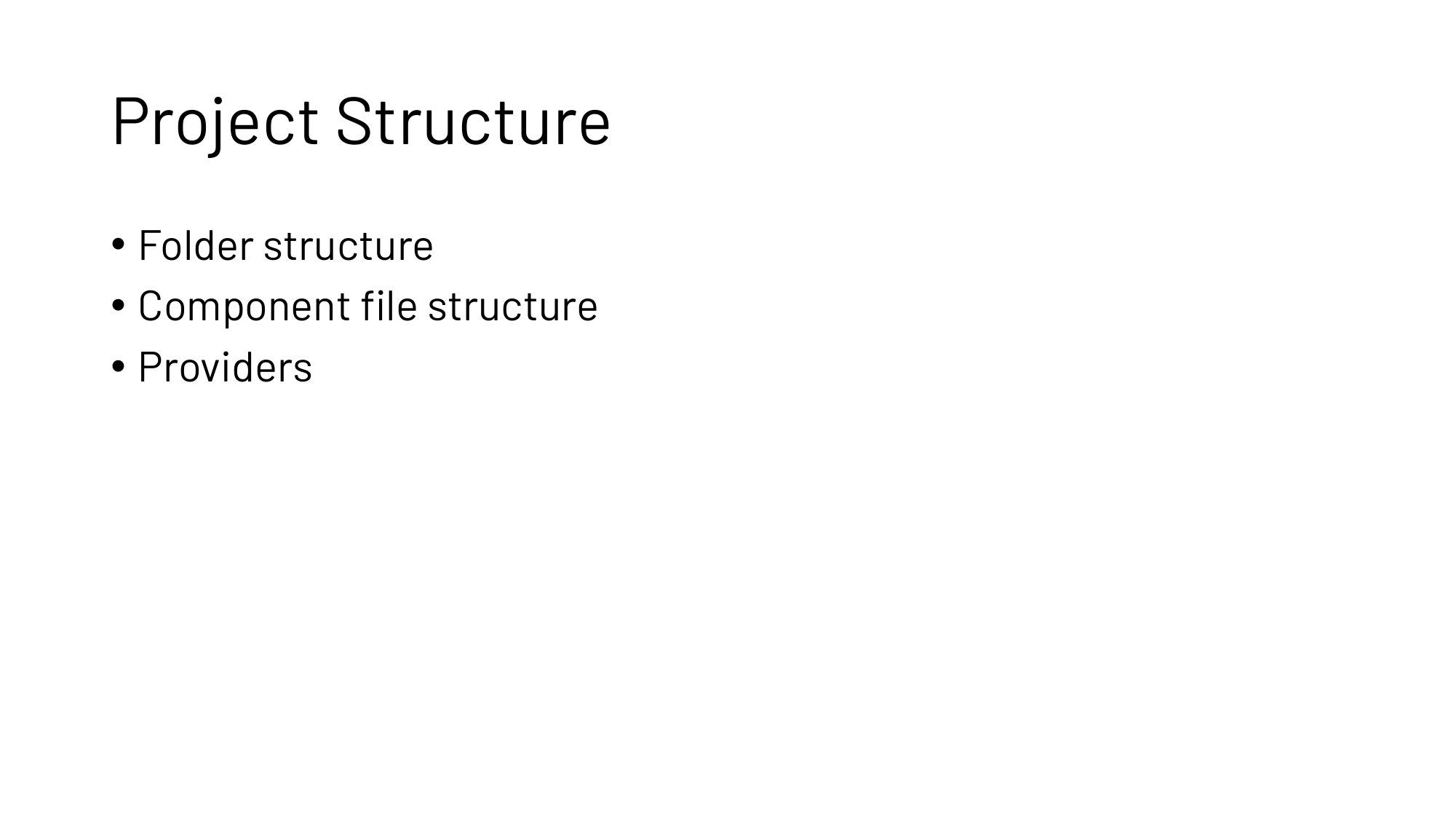

# Project Structure
Folder structure
Component file structure
Providers